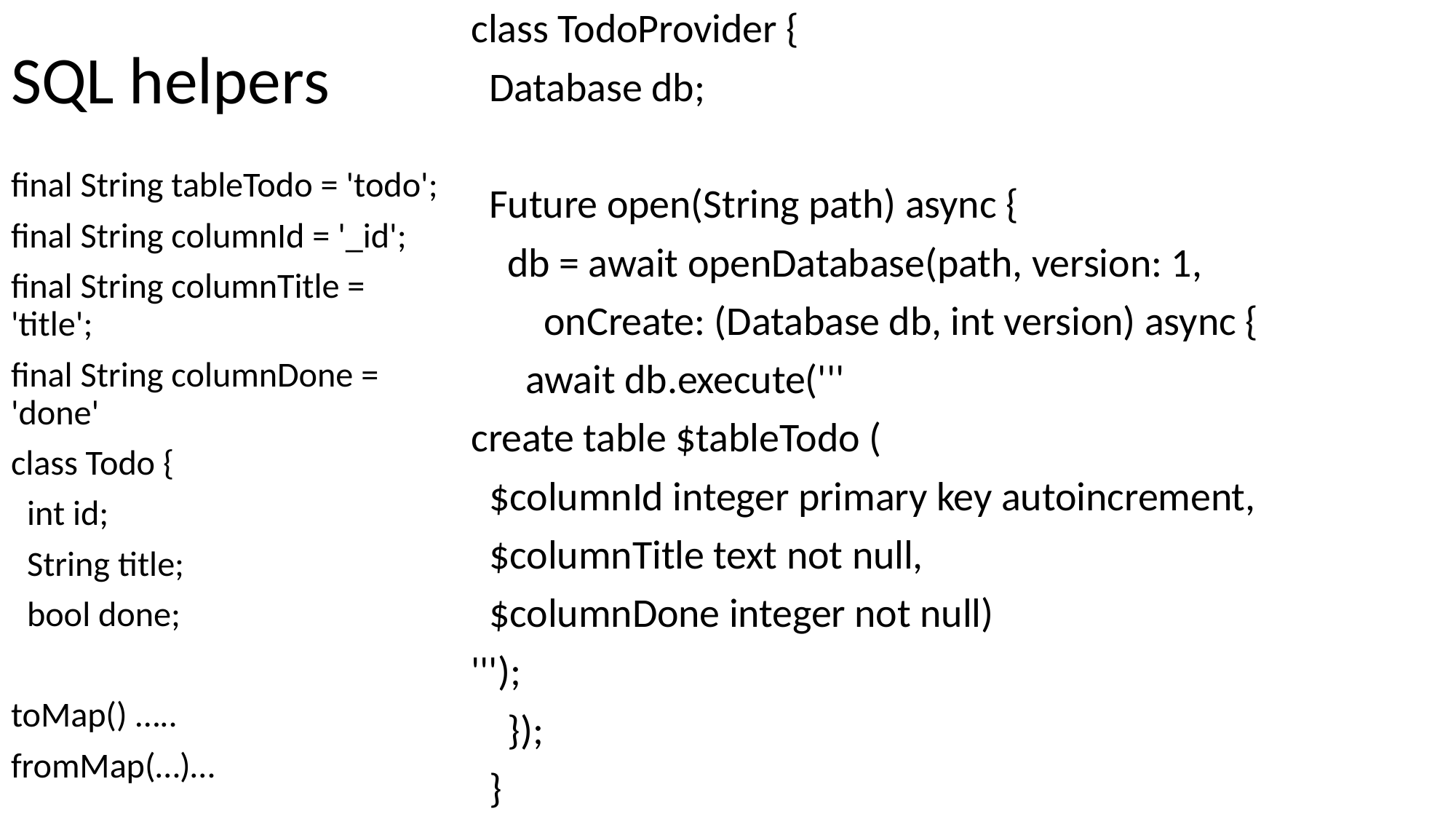

class TodoProvider {
  Database db;

  Future open(String path) async {
    db = await openDatabase(path, version: 1,
        onCreate: (Database db, int version) async {
      await db.execute('''
create table $tableTodo (
  $columnId integer primary key autoincrement,
  $columnTitle text not null,
  $columnDone integer not null)
''');
    });
  }
# SQL helpers
final String tableTodo = 'todo';
final String columnId = '_id';
final String columnTitle = 'title';
final String columnDone = 'done'
class Todo {
  int id;
  String title;
  bool done;

toMap() …..
fromMap(…)…